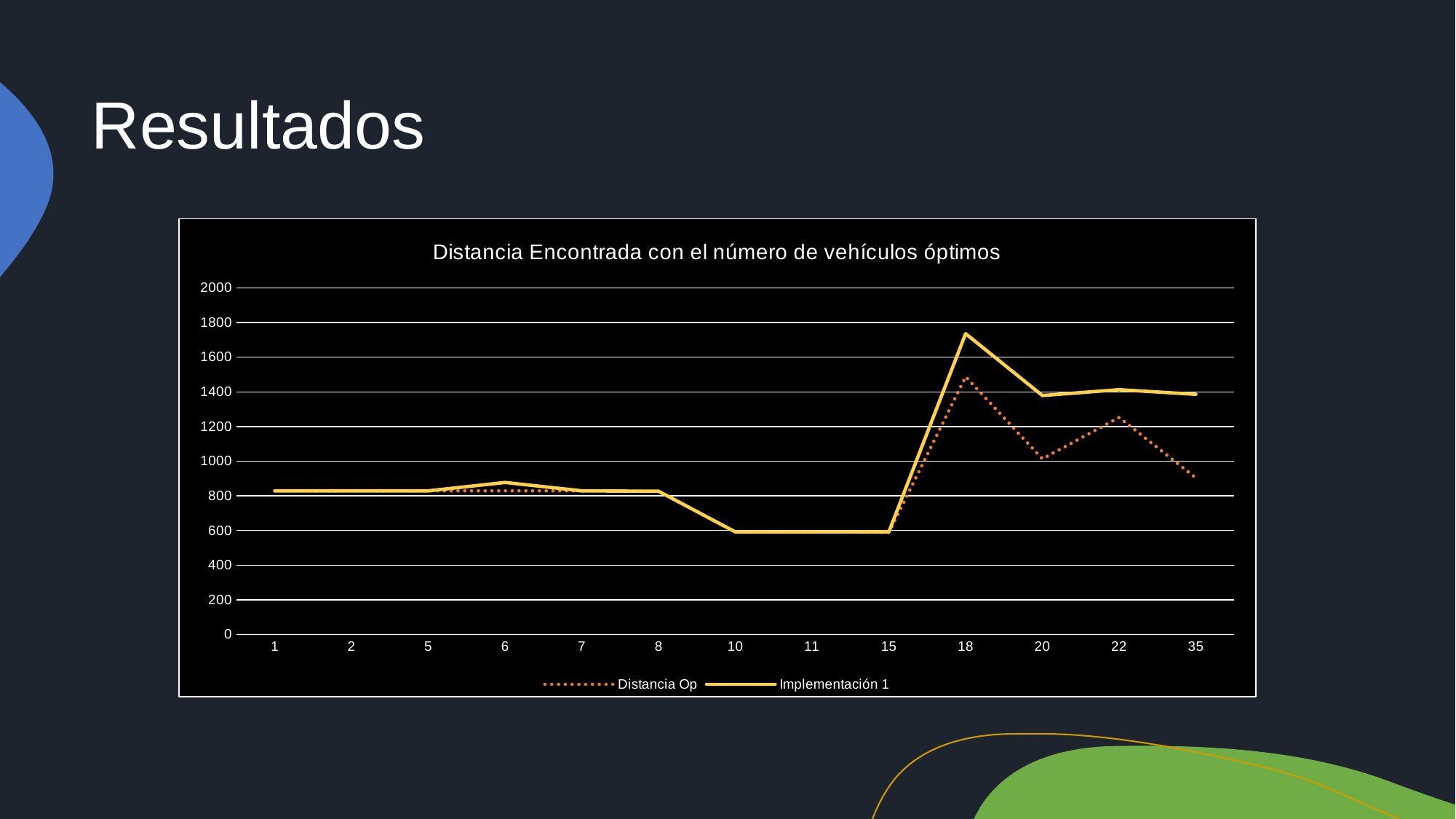

# Resultados

### Chart: Distancia Encontrada con el número de vehículos óptimos

| Category | Distancia Op |  |
|---|---|---|
| 1 | 828.94 | 828.94 |
| 2 | 828.94 | 828.94 |
| 5 | 828.94 | 828.94 |
| 6 | 828.94 | 877.23 |
| 7 | 828.94 | 828.94 |
| 8 | 826.44 | 826.44 |
| 10 | 591.56 | 591.55 |
| 11 | 591.56 | 591.55 |
| 15 | 588.29 | 592.21 |
| 18 | 1487.57 | 1736.04 |
| 20 | 1013.39 | 1379.09 |
| 22 | 1252.62 | 1412.69 |
| 35 | 903.06 | 1385.9 |